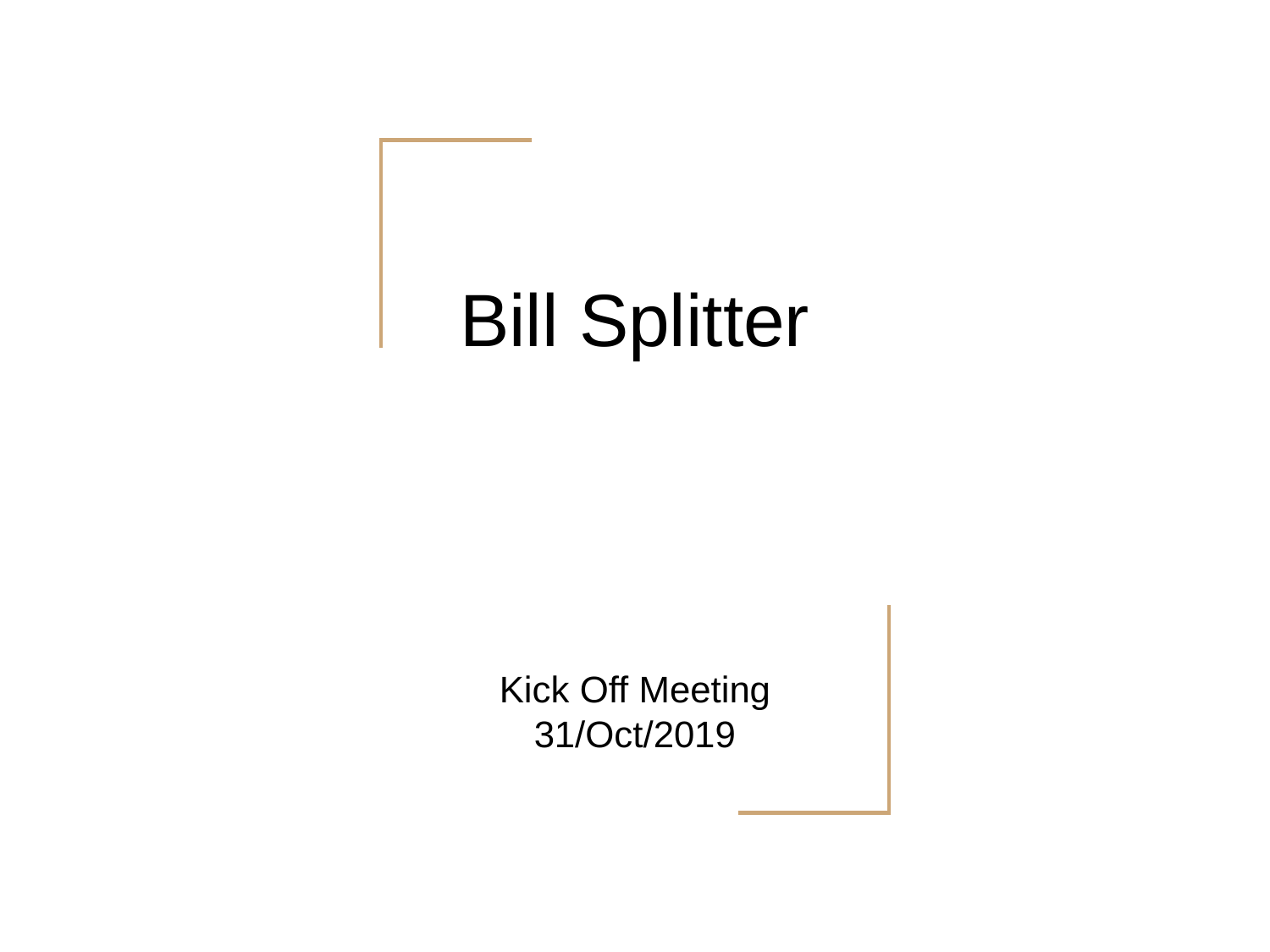

# Bill Splitter
Kick Off Meeting
31/Oct/2019